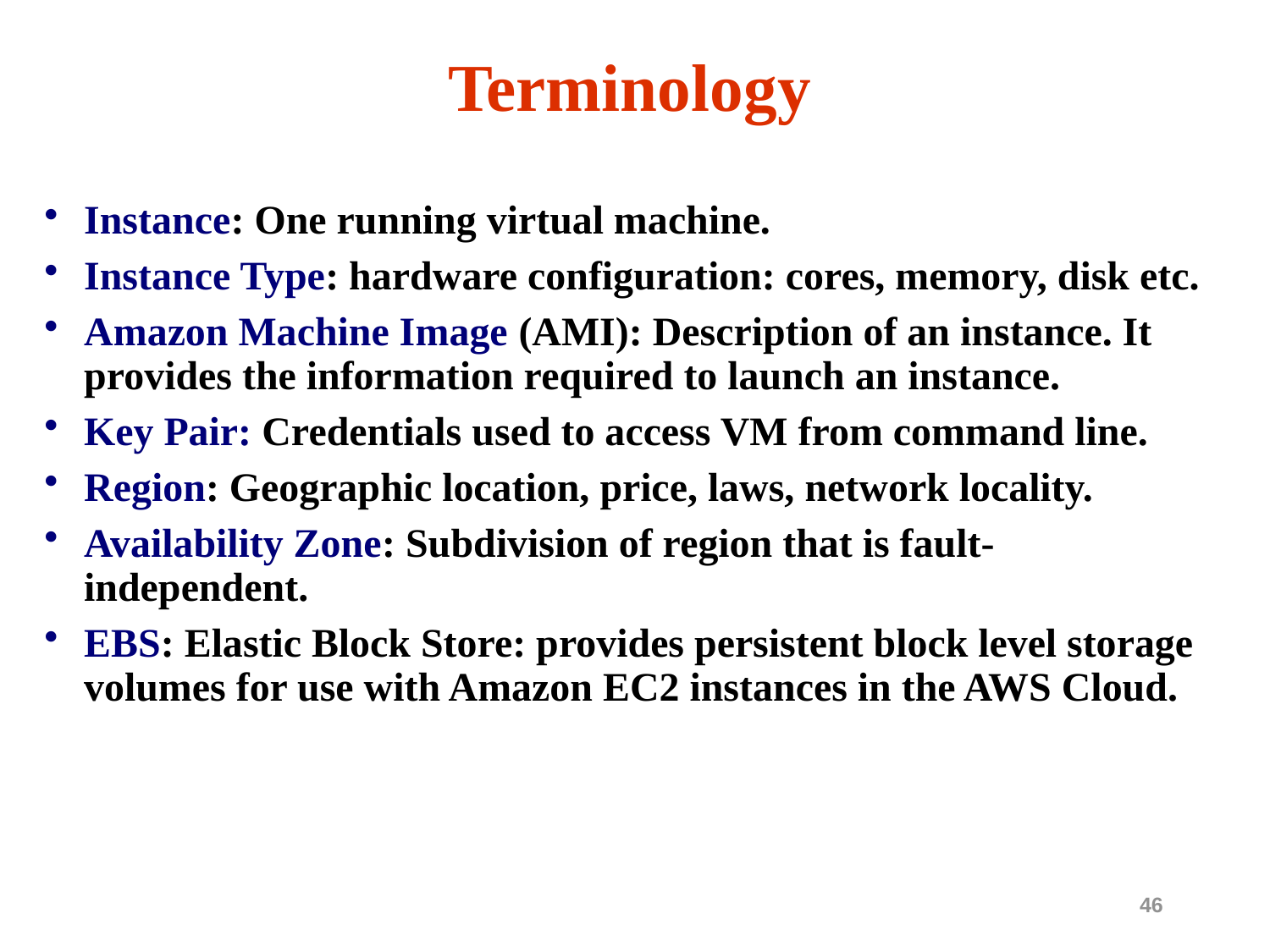

# Terminology
Instance: One running virtual machine.
Instance Type: hardware configuration: cores, memory, disk etc.
Amazon Machine Image (AMI): Description of an instance. It provides the information required to launch an instance.
Key Pair: Credentials used to access VM from command line.
Region: Geographic location, price, laws, network locality.
Availability Zone: Subdivision of region that is fault-independent.
EBS: Elastic Block Store: provides persistent block level storage volumes for use with Amazon EC2 instances in the AWS Cloud.